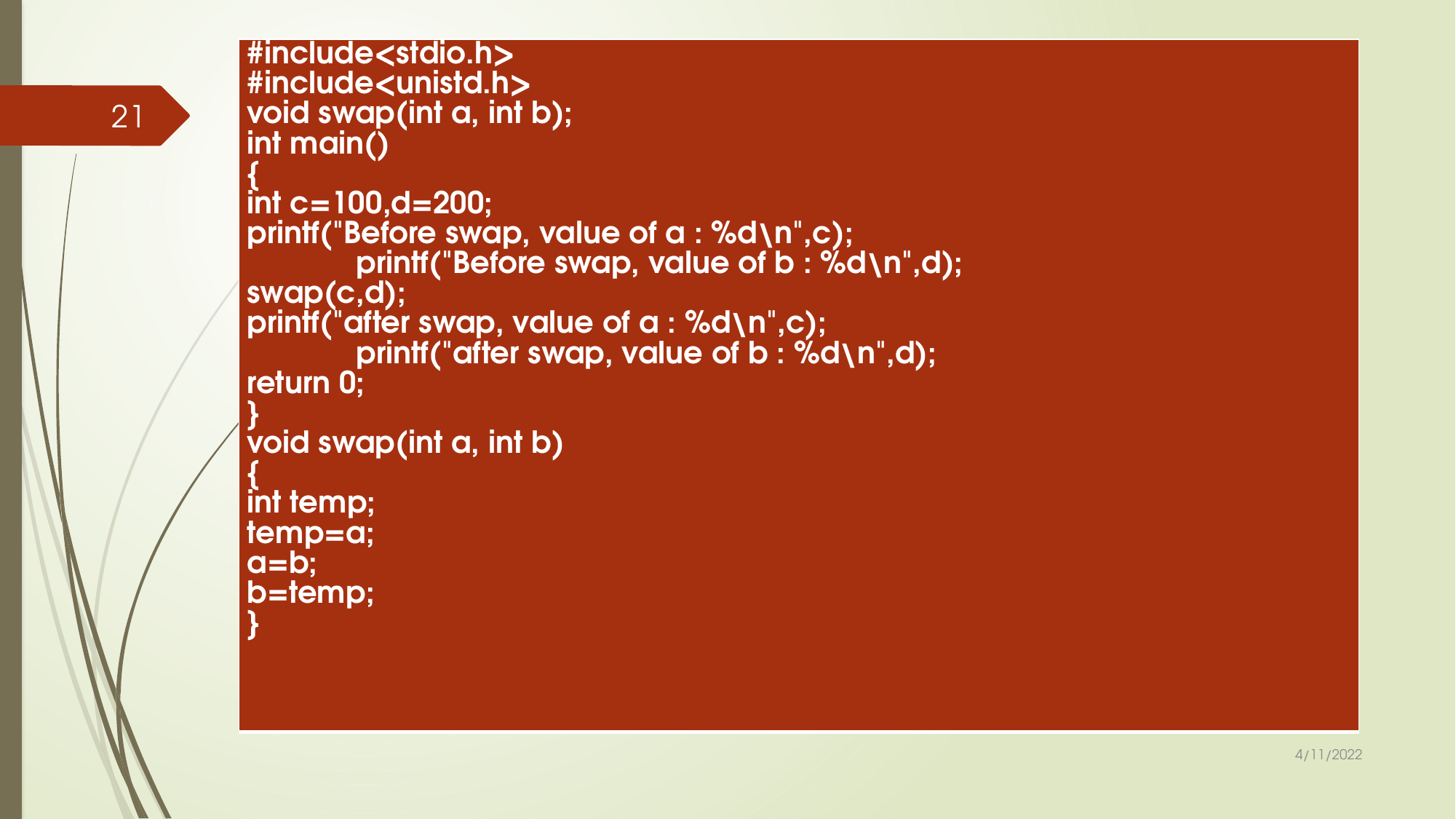

| #include<stdio.h> #include<unistd.h> void swap(int a, int b); int main() { int c=100,d=200; printf("Before swap, value of a : %d\n",c); printf("Before swap, value of b : %d\n",d); swap(c,d); printf("after swap, value of a : %d\n",c); printf("after swap, value of b : %d\n",d); return 0; } void swap(int a, int b) { int temp; temp=a; a=b; b=temp; } |
| --- |
21
4/11/2022